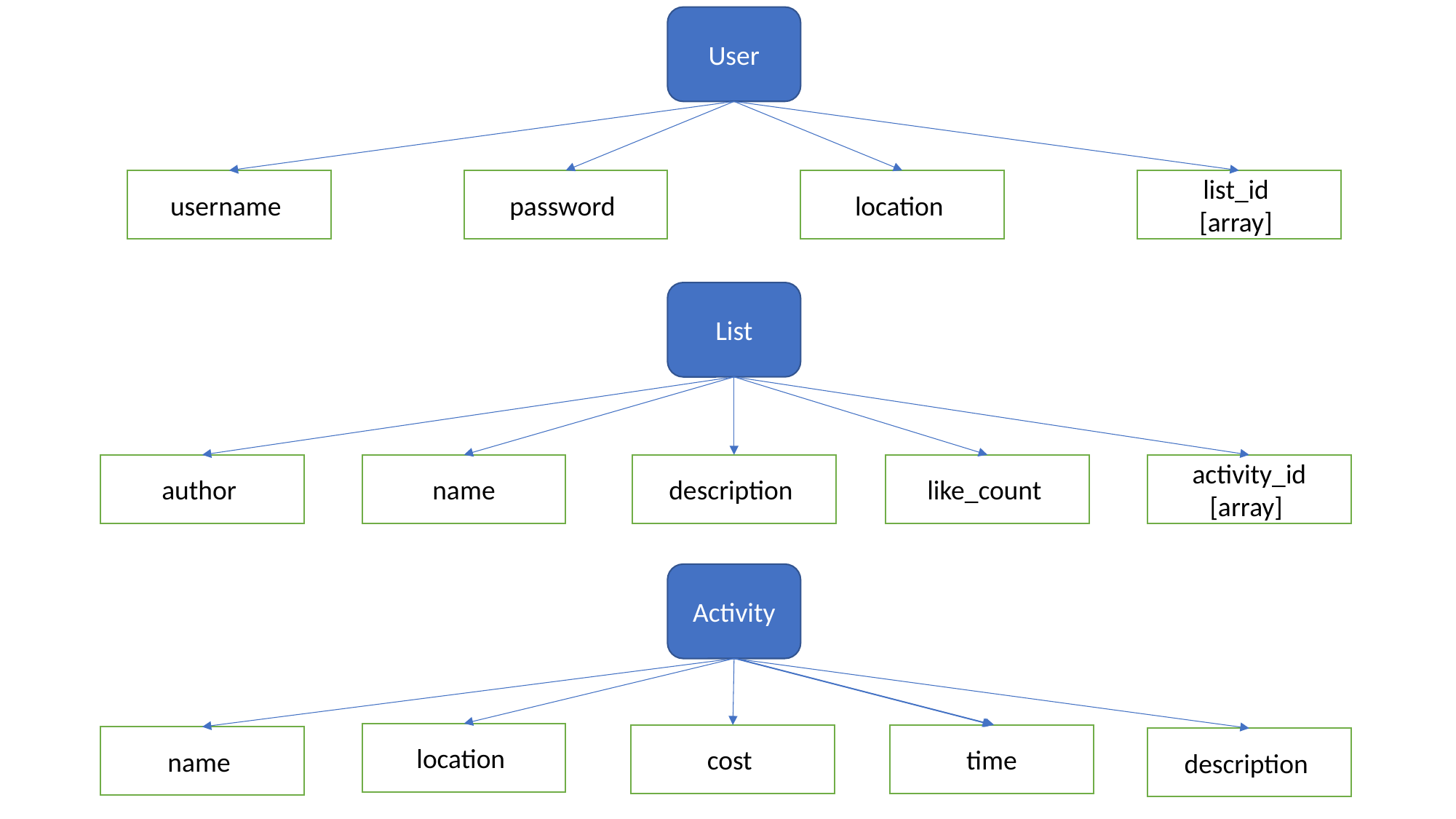

User
username
password
list_id
[array]
location
List
author
description
activity_id [array]
name
like_count
Activity
location
time
cost
name
description